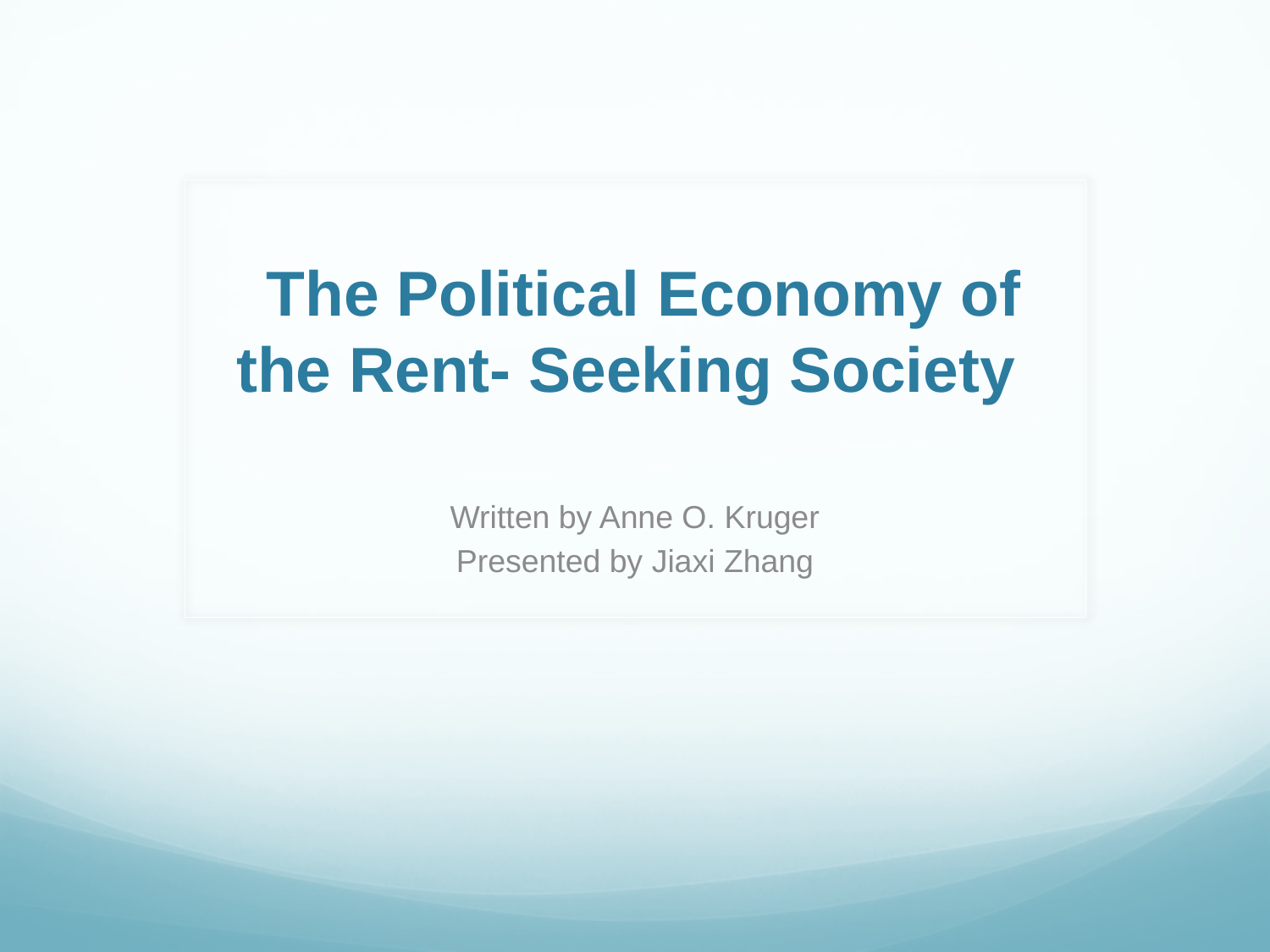

# The Political Economy of the Rent- Seeking Society
Written by Anne O. Kruger
Presented by Jiaxi Zhang